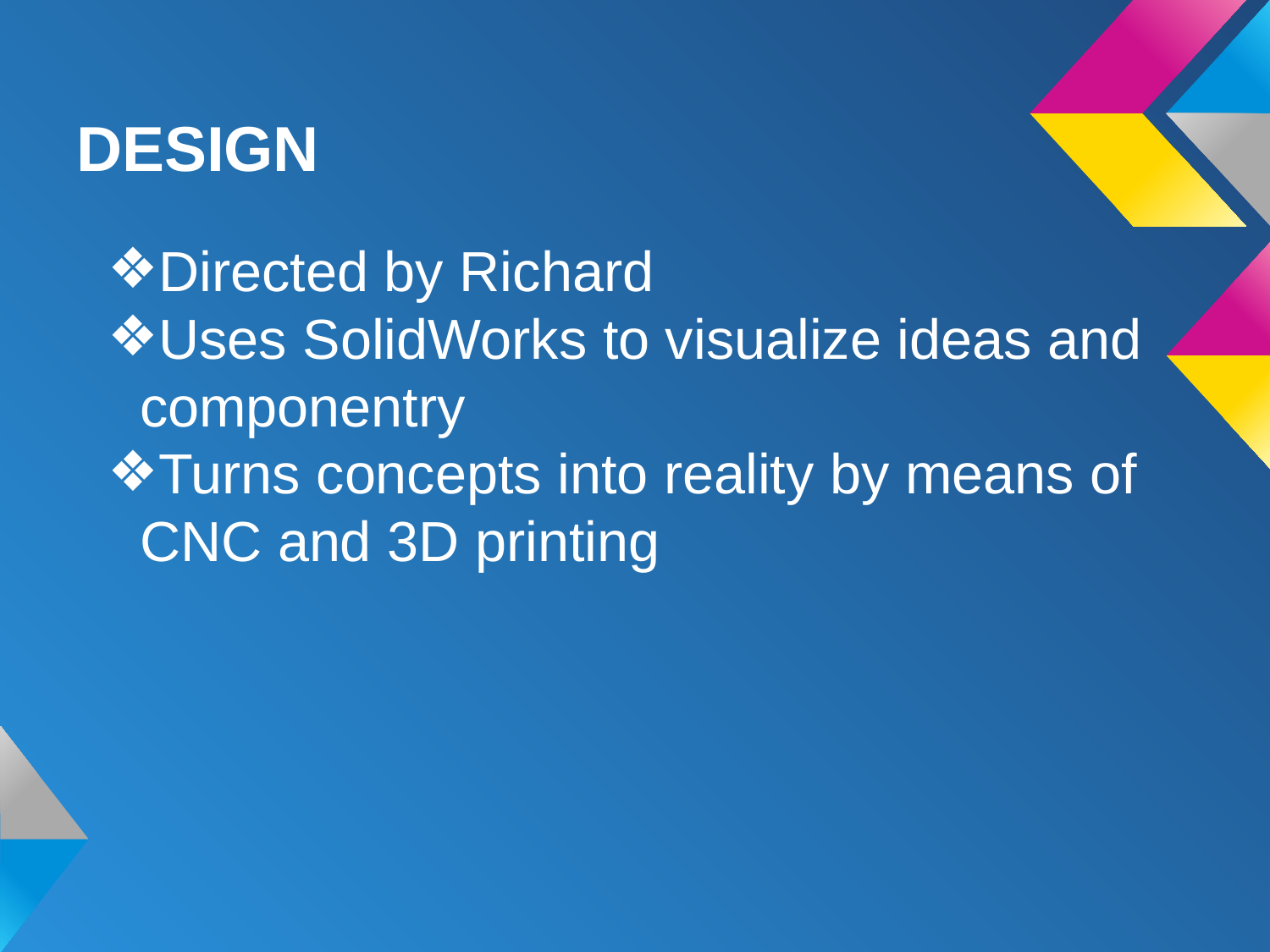

# DESIGN
Directed by Richard
Uses SolidWorks to visualize ideas and componentry
Turns concepts into reality by means of CNC and 3D printing